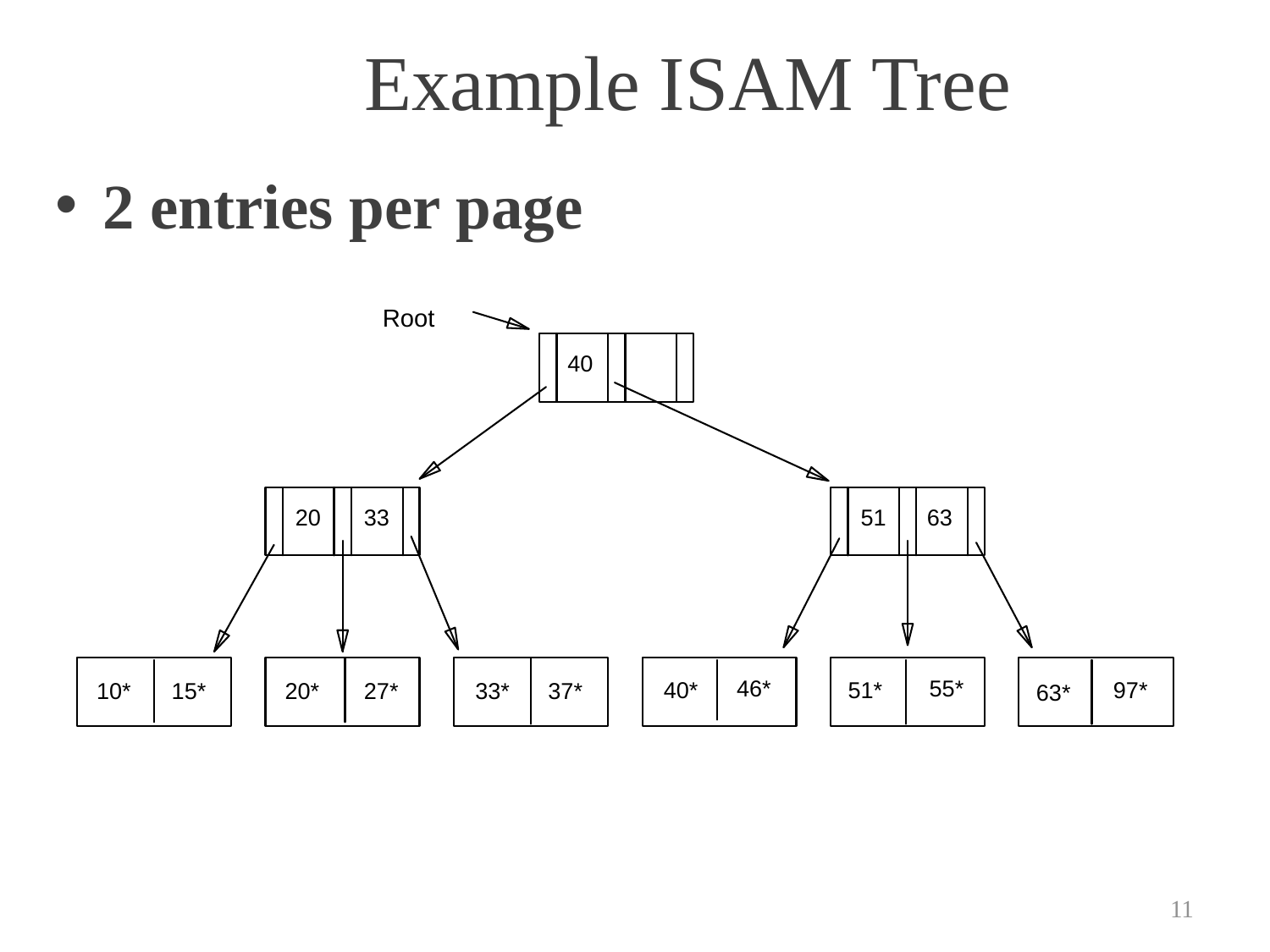

# Example ISAM Tree
2 entries per page
Root

40

51
63
20
33

46*
55*
40*
51*
97*
10*
15*
20*
27*
33*
37*
63*

11